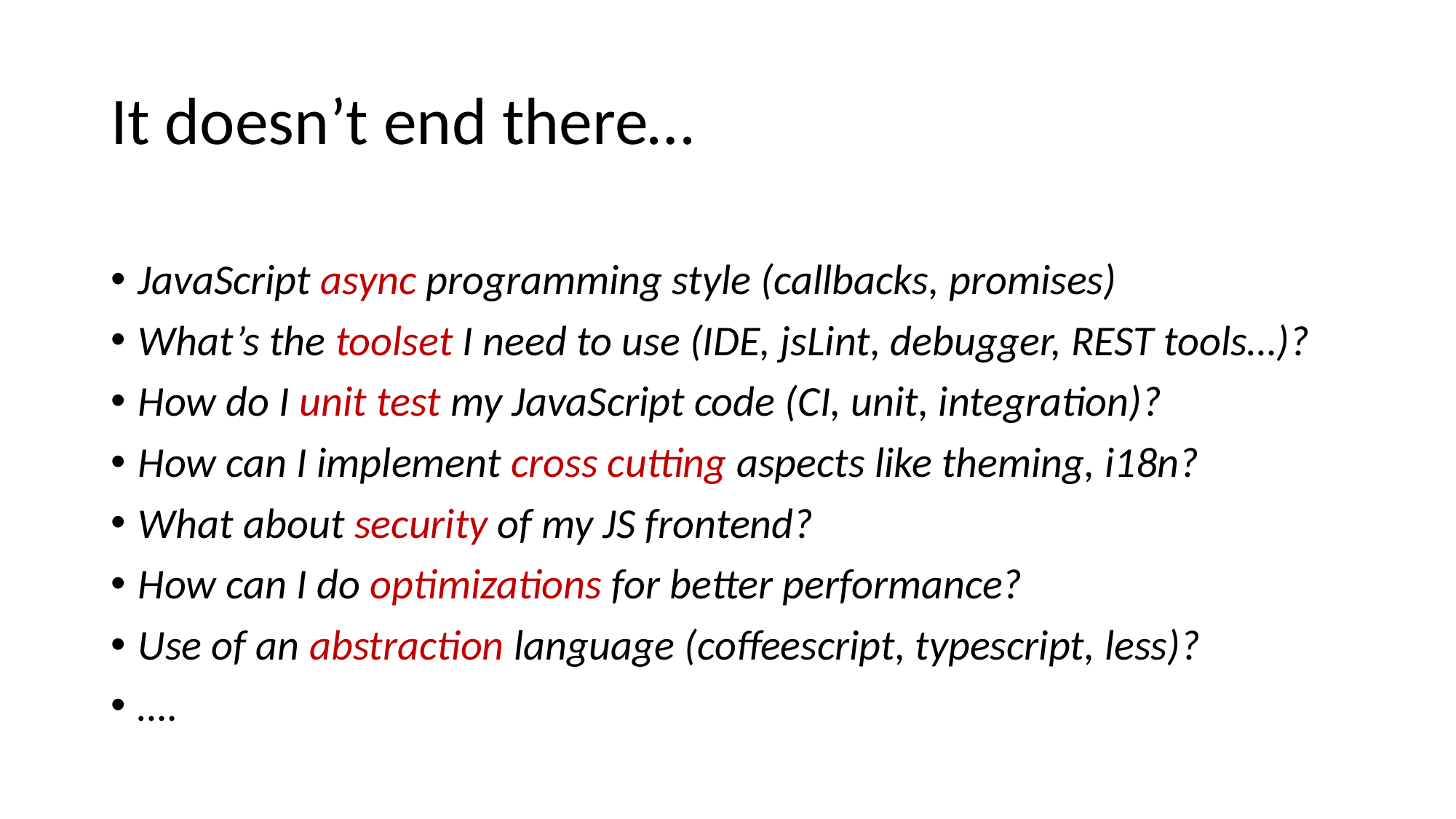

# It doesn’t end there…

JavaScript async programming style (callbacks, promises)
What’s the toolset I need to use (IDE, jsLint, debugger, REST tools…)?
How do I unit test my JavaScript code (CI, unit, integration)?
How can I implement cross cutting aspects like theming, i18n?
What about security of my JS frontend?
How can I do optimizations for better performance?
Use of an abstraction language (coffeescript, typescript, less)?
….